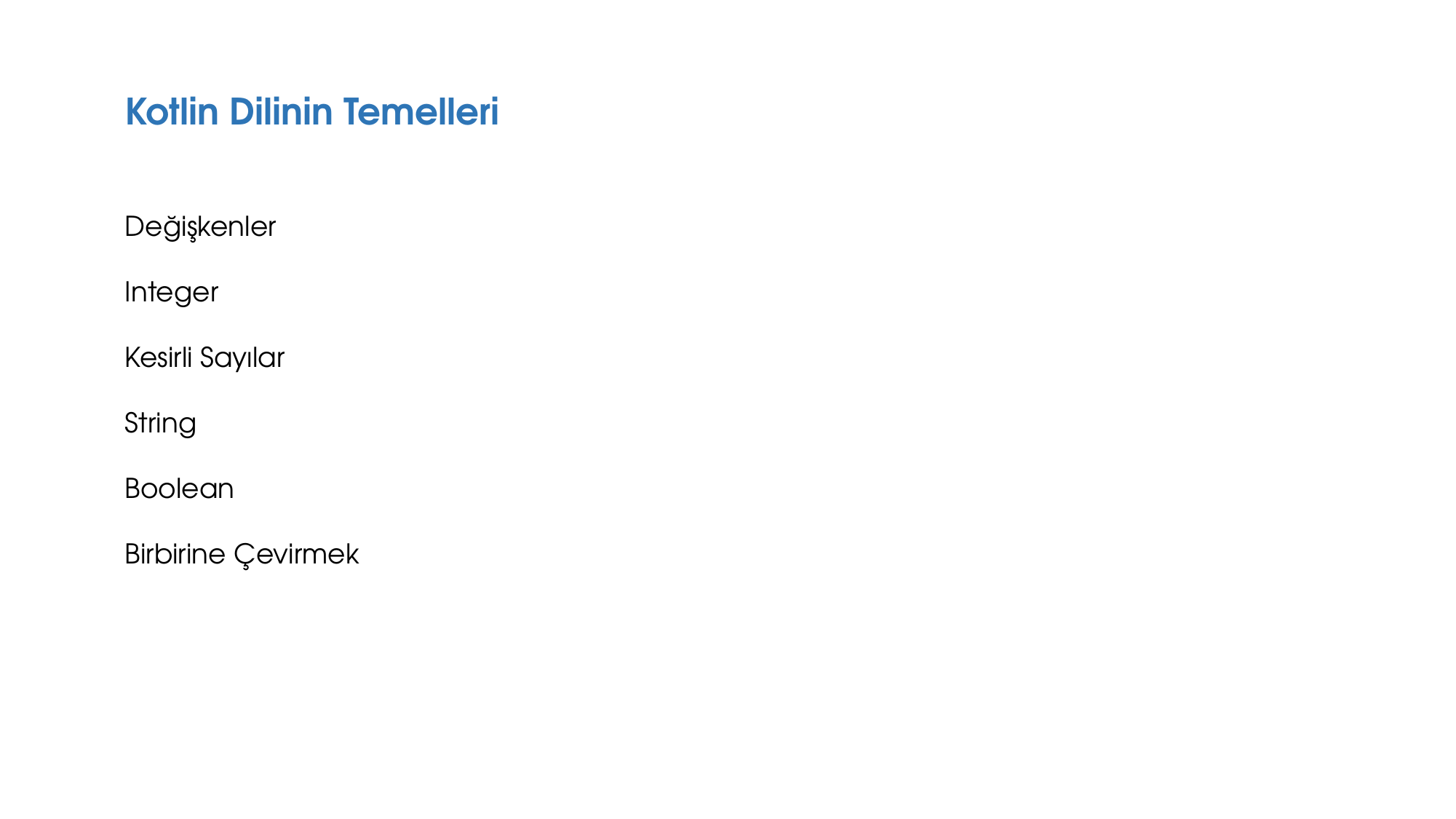

Kotlin Dilinin Temelleri

Değişkenler

Integer

Kesirli Sayılar

String

Boolean

Birbirine Çevirmek